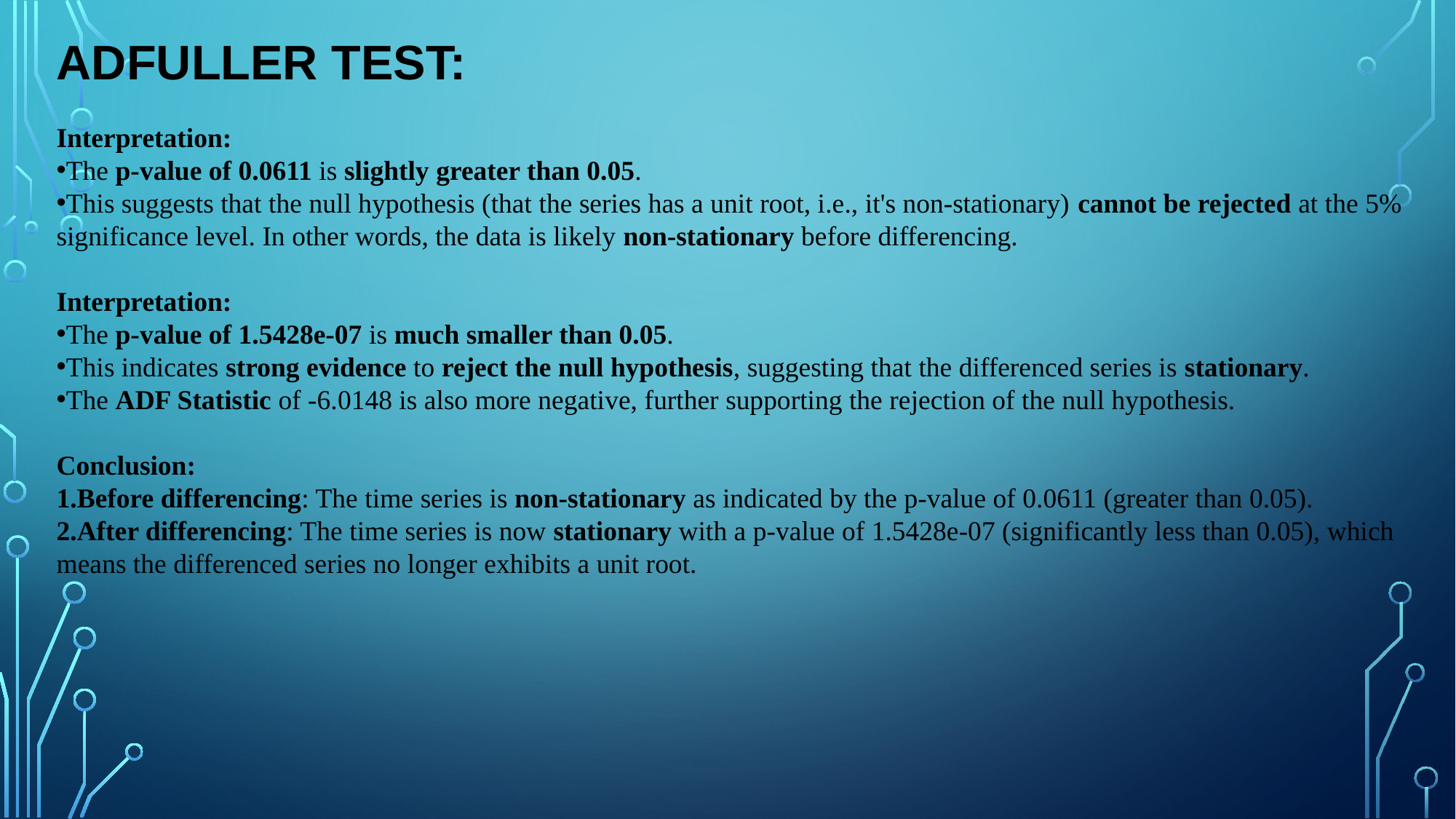

ADFULLER TEST:
Interpretation:
The p-value of 0.0611 is slightly greater than 0.05.
This suggests that the null hypothesis (that the series has a unit root, i.e., it's non-stationary) cannot be rejected at the 5% significance level. In other words, the data is likely non-stationary before differencing.

Interpretation:
The p-value of 1.5428e-07 is much smaller than 0.05.
This indicates strong evidence to reject the null hypothesis, suggesting that the differenced series is stationary.
The ADF Statistic of -6.0148 is also more negative, further supporting the rejection of the null hypothesis.

Conclusion:
Before differencing: The time series is non-stationary as indicated by the p-value of 0.0611 (greater than 0.05).
After differencing: The time series is now stationary with a p-value of 1.5428e-07 (significantly less than 0.05), which means the differenced series no longer exhibits a unit root.